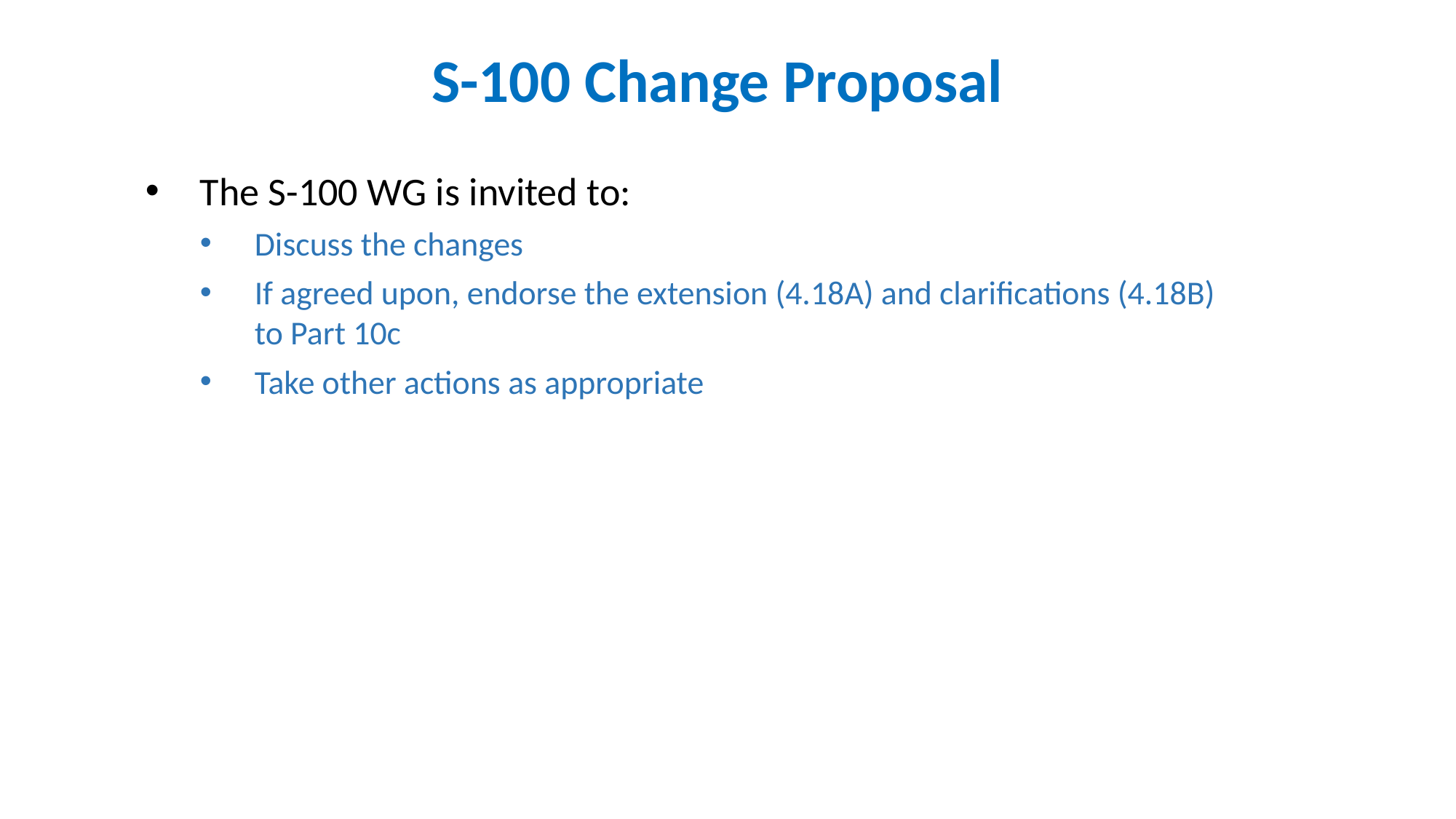

S-100 Change Proposal
The S-100 WG is invited to:
Discuss the changes
If agreed upon, endorse the extension (4.18A) and clarifications (4.18B)
to Part 10c
Take other actions as appropriate